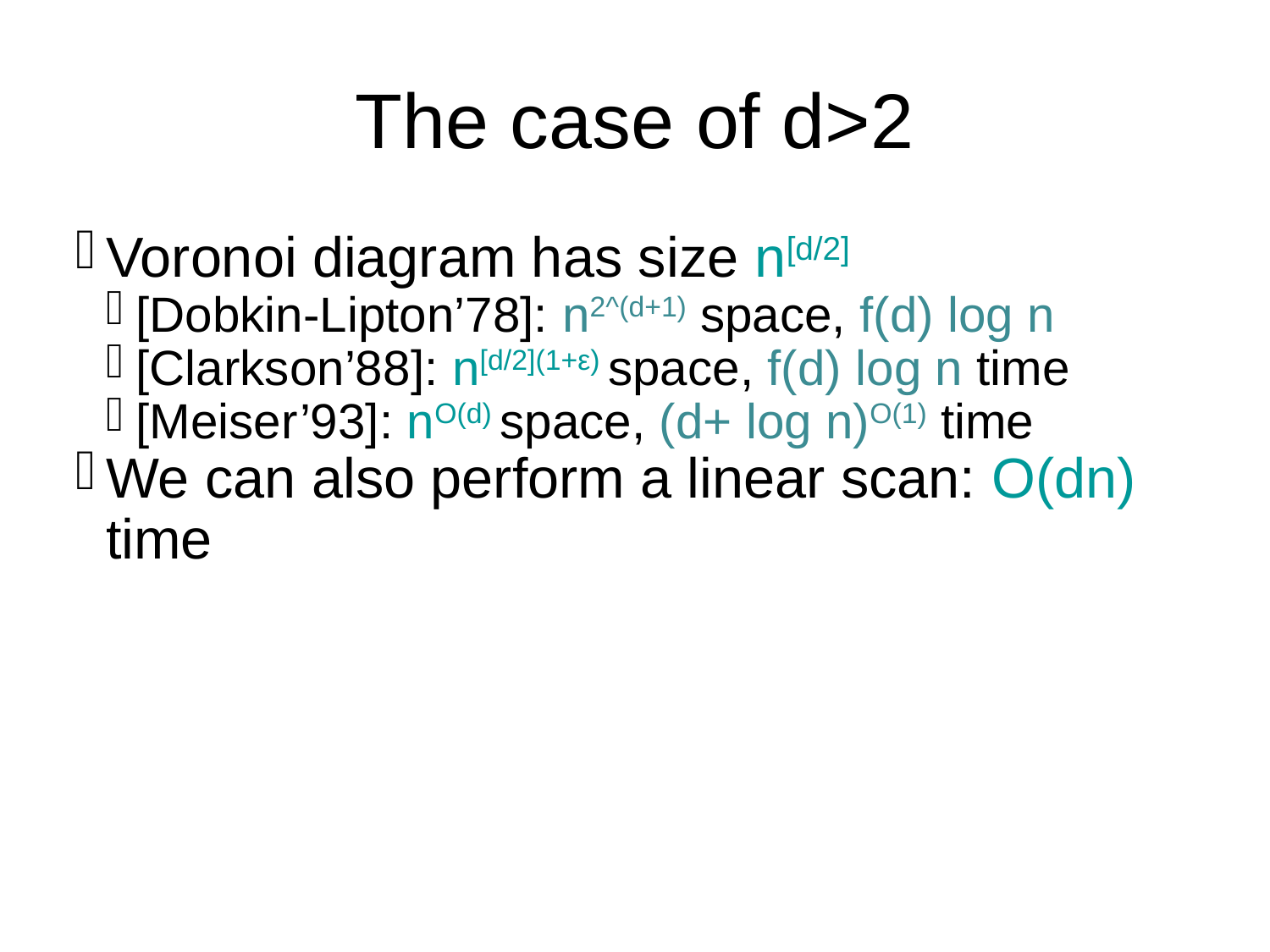

The case of d>2
Voronoi diagram has size n[d/2]
[Dobkin-Lipton’78]: n2^(d+1) space, f(d) log n
[Clarkson’88]: n[d/2](1+ε) space, f(d) log n time
[Meiser’93]: nO(d) space, (d+ log n)O(1) time
We can also perform a linear scan: O(dn) time